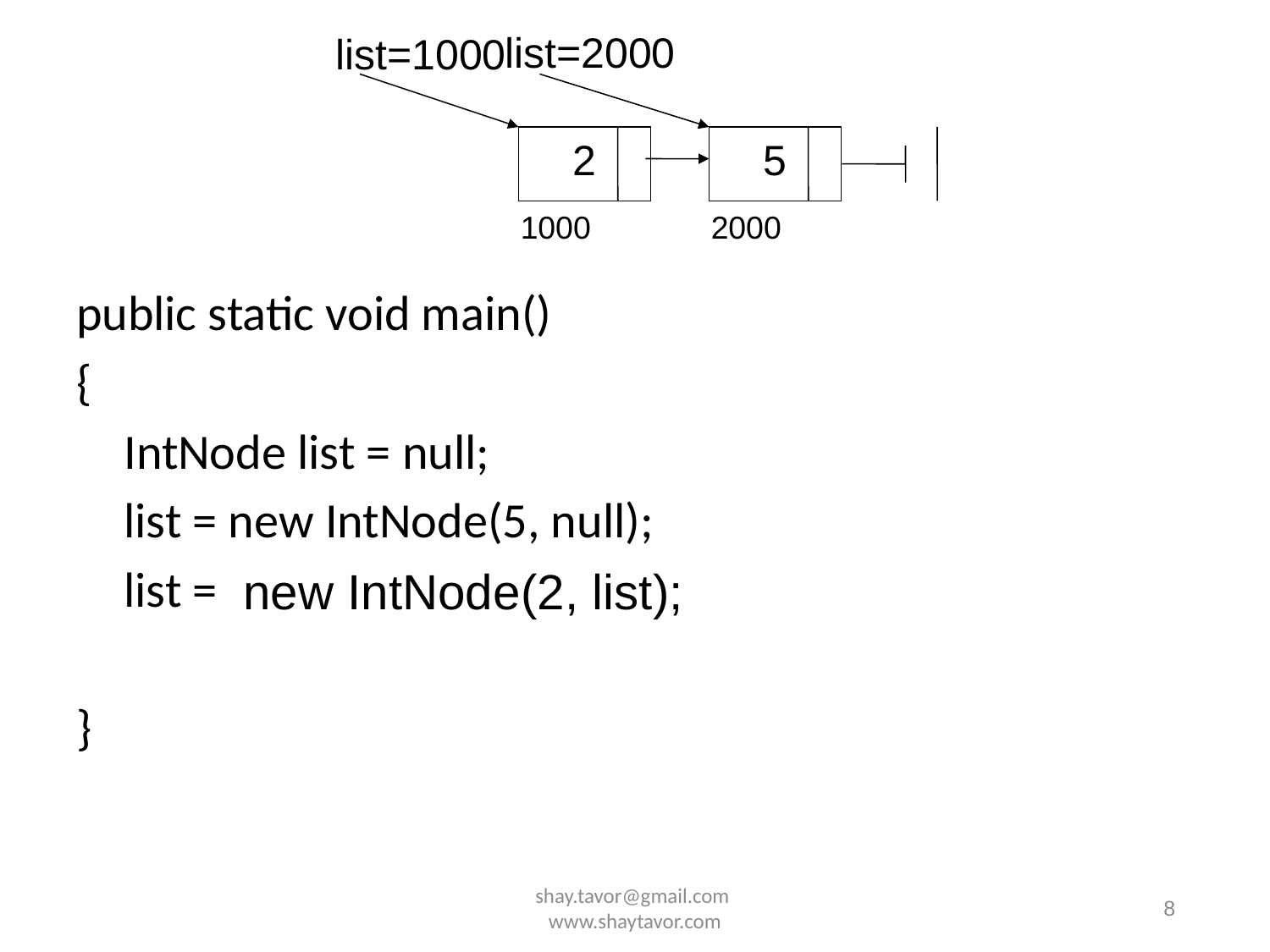

list=2000
list=1000

2

5

1000
2000
public static void main()
{
	IntNode list = null;
	list = new IntNode(5, null);
 	list =

}
new IntNode(2, list);
shay.tavor@gmail.com  www.shaytavor.com
8